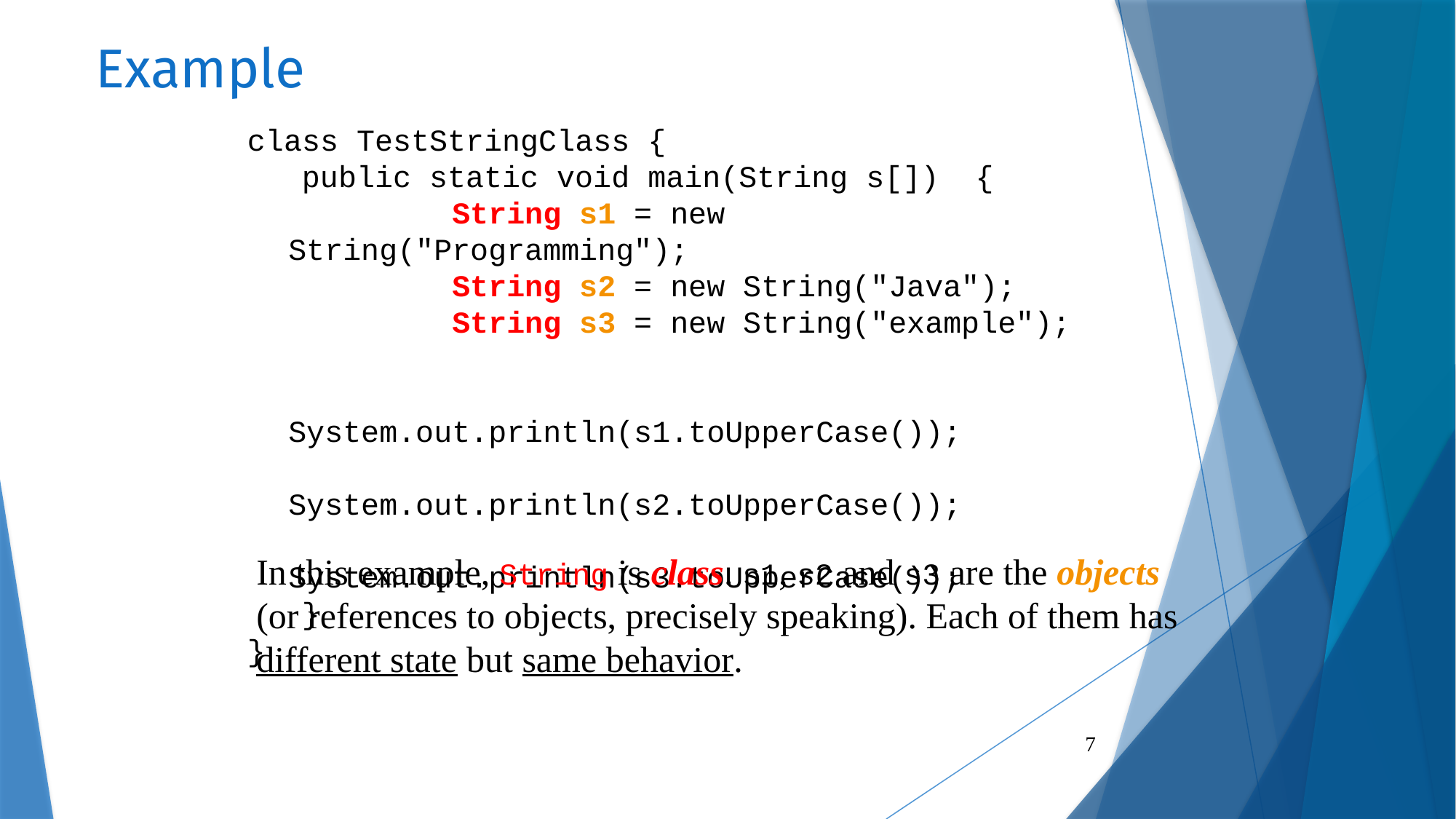

# Example
class TestStringClass {
   public static void main(String s[])  {
		   String s1 = new String("Programming");
		   String s2 = new String("Java");
		   String s3 = new String("example");

		   System.out.println(s1.toUpperCase());
		   System.out.println(s2.toUpperCase());
		   System.out.println(s3.toUpperCase());
   }
}
In this example, String is class. s1, s2 and s3 are the objects (or references to objects, precisely speaking). Each of them has different state but same behavior.
7